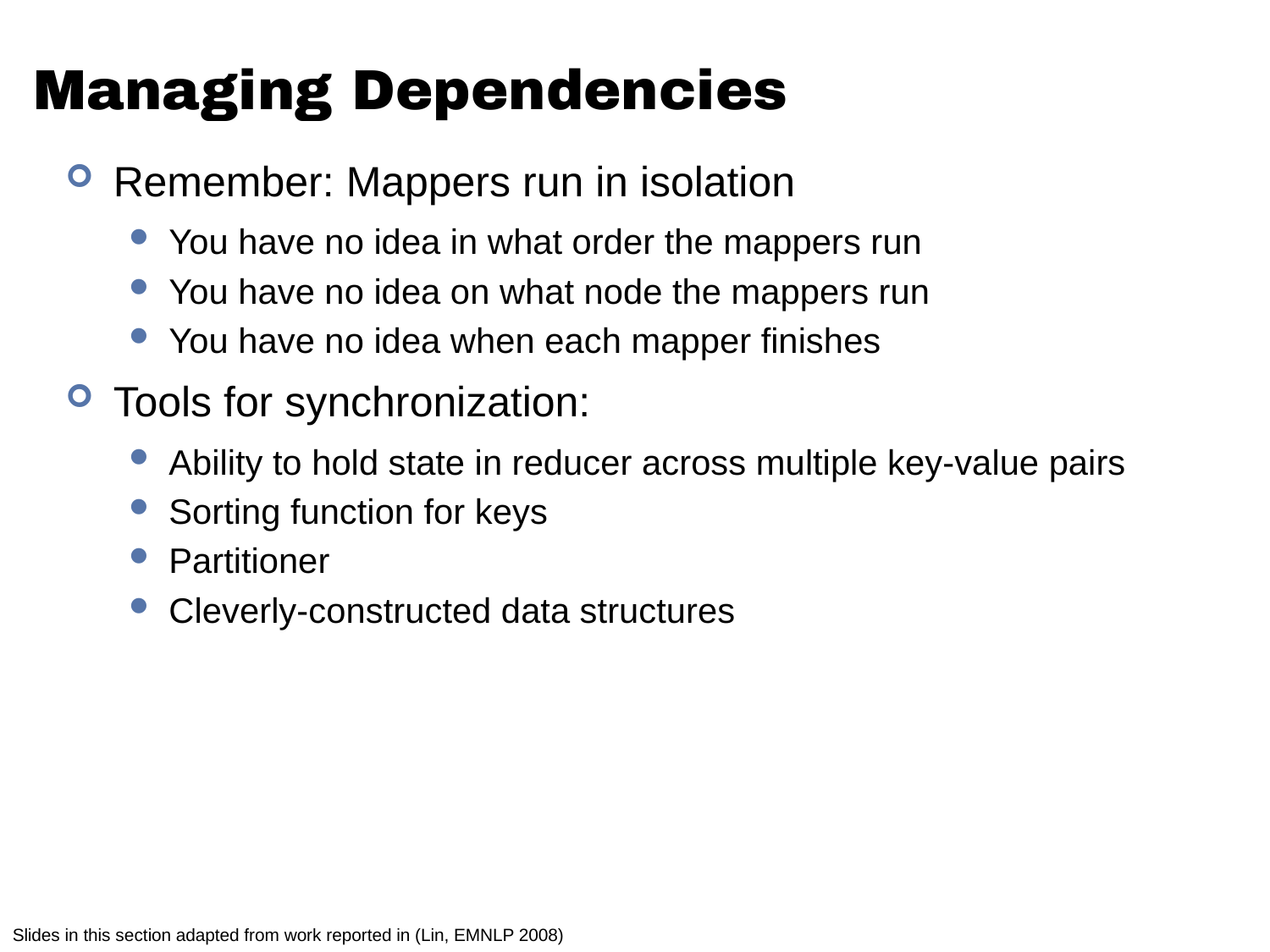

# Managing Dependencies
Remember: Mappers run in isolation
You have no idea in what order the mappers run
You have no idea on what node the mappers run
You have no idea when each mapper finishes
Tools for synchronization:
Ability to hold state in reducer across multiple key-value pairs
Sorting function for keys
Partitioner
Cleverly-constructed data structures
Slides in this section adapted from work reported in (Lin, EMNLP 2008)